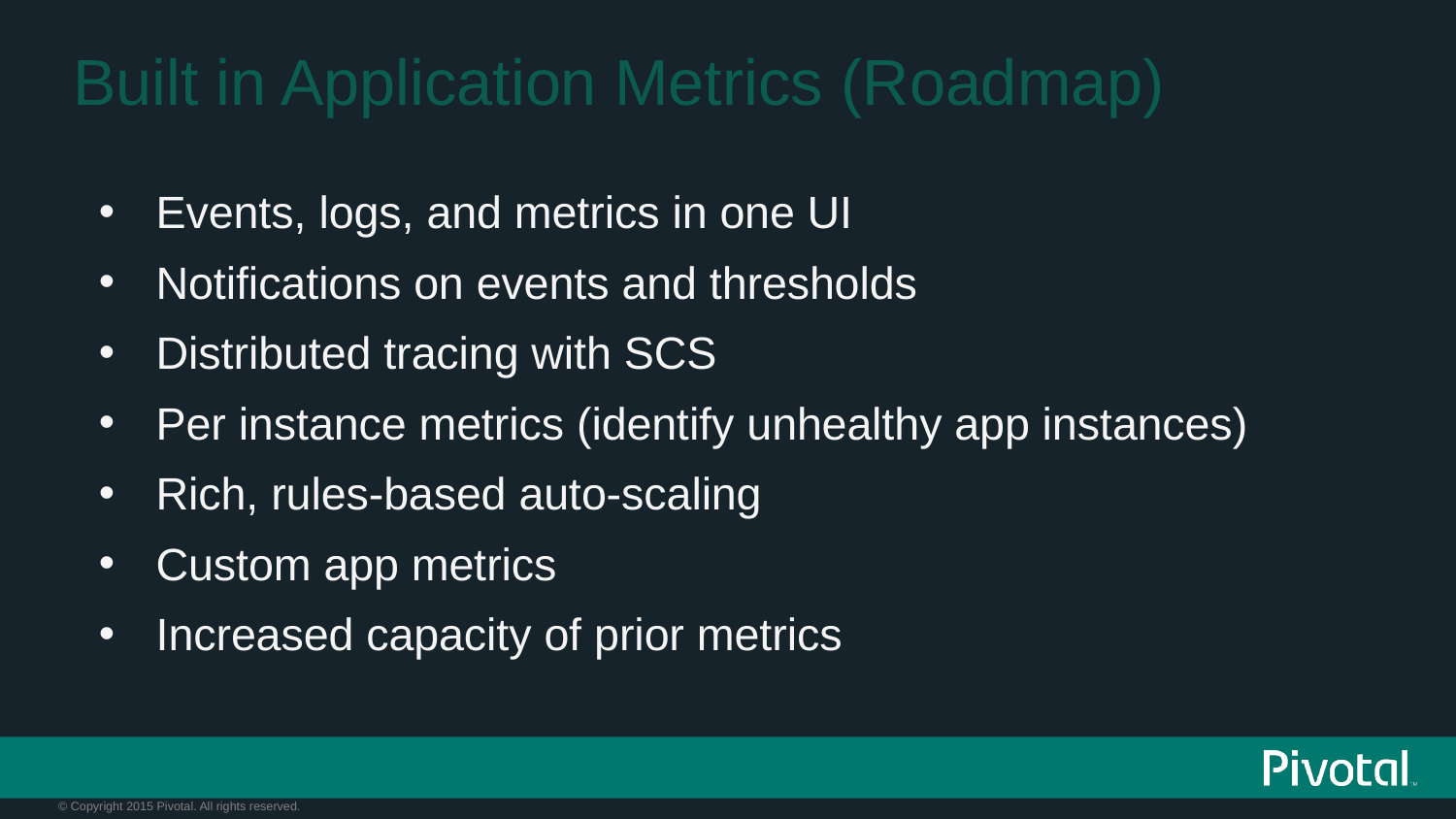

# Built in Application Metrics (Roadmap)
Events, logs, and metrics in one UI
Notifications on events and thresholds
Distributed tracing with SCS
Per instance metrics (identify unhealthy app instances)
Rich, rules-based auto-scaling
Custom app metrics
Increased capacity of prior metrics